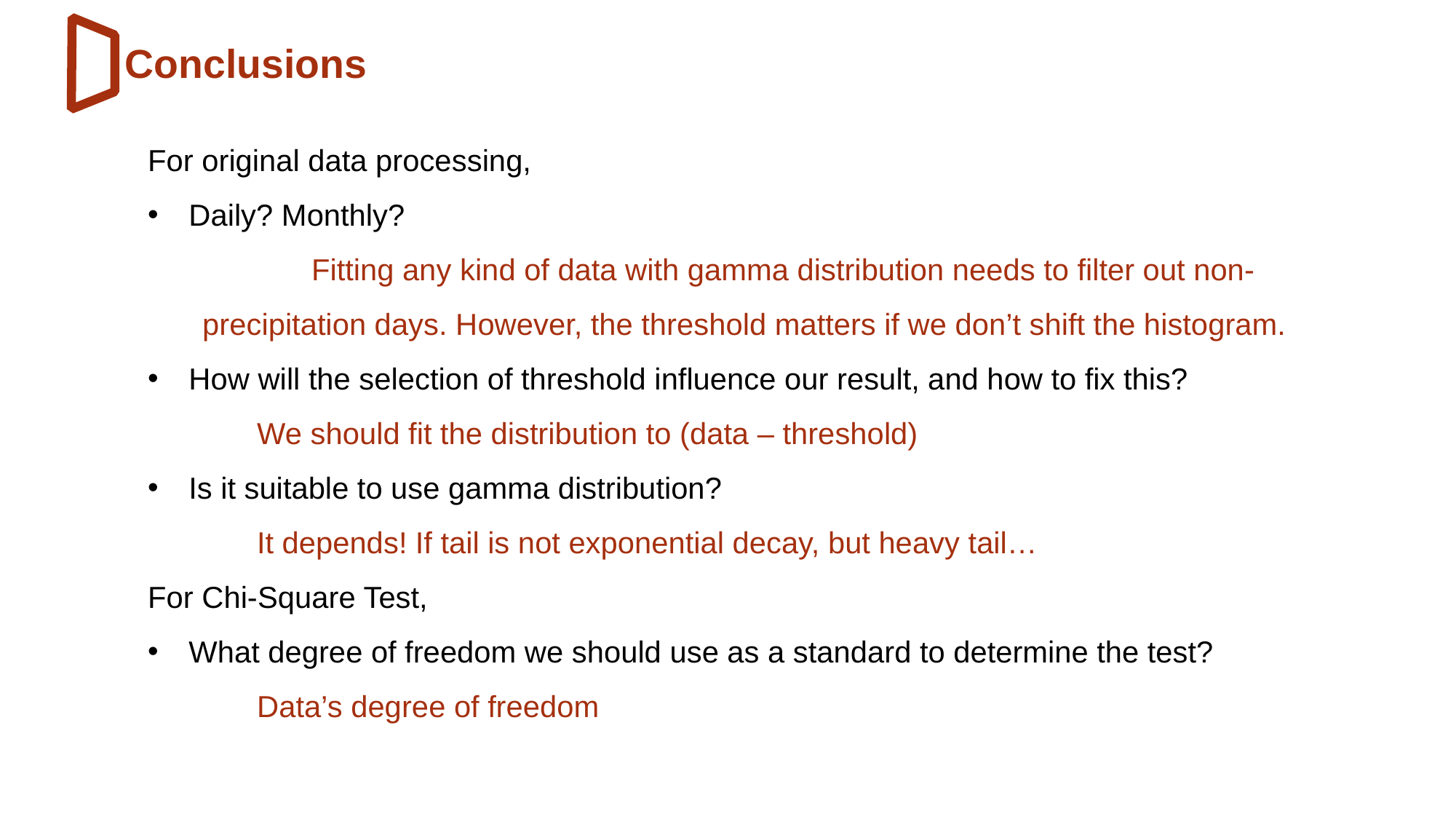

Conclusions
For original data processing,
Daily? Monthly?
	Fitting any kind of data with gamma distribution needs to filter out non-precipitation days. However, the threshold matters if we don’t shift the histogram.
How will the selection of threshold influence our result, and how to fix this?
	We should fit the distribution to (data – threshold)
Is it suitable to use gamma distribution?
	It depends! If tail is not exponential decay, but heavy tail…
For Chi-Square Test,
What degree of freedom we should use as a standard to determine the test?
	Data’s degree of freedom